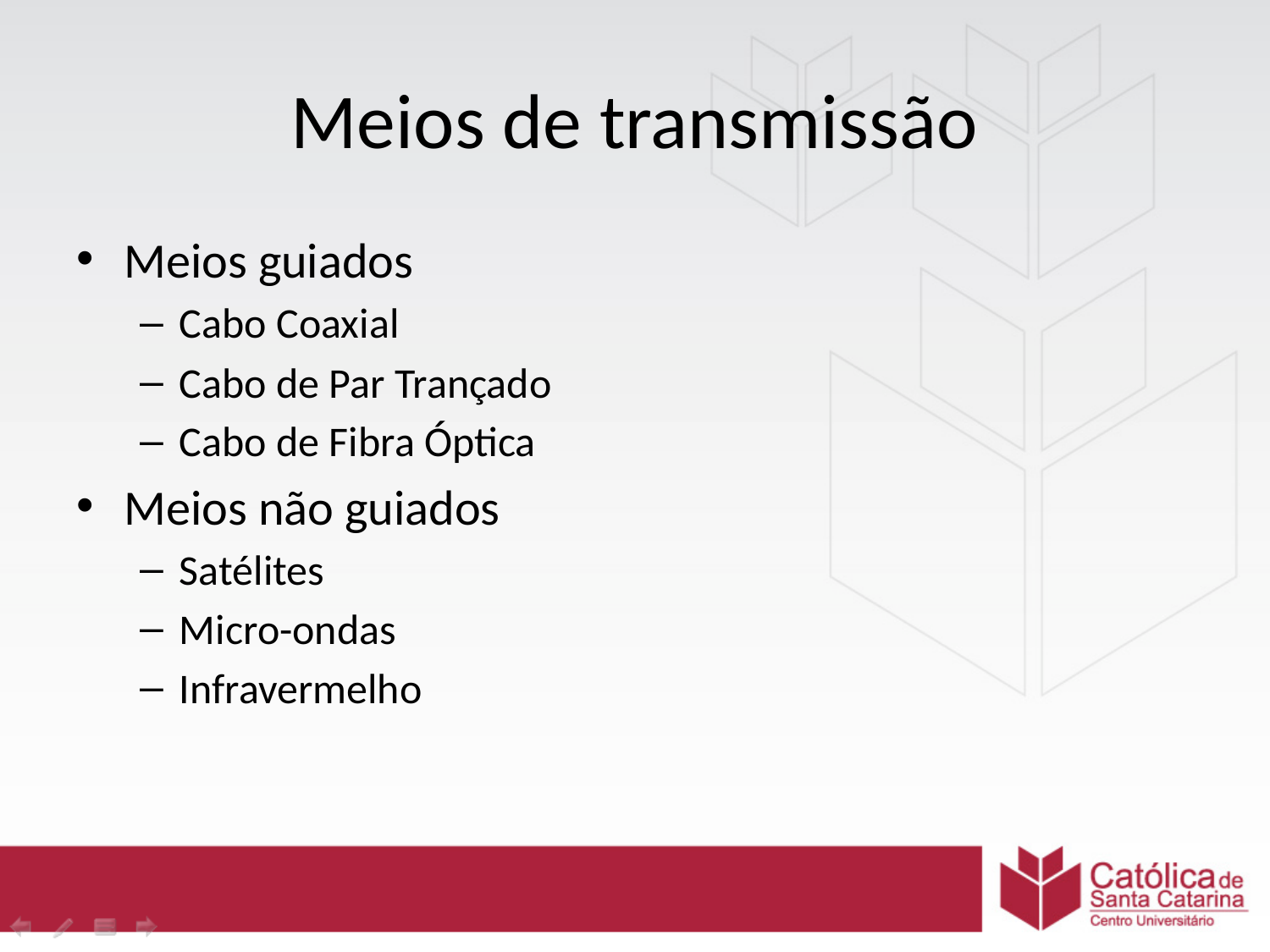

# Meios de transmissão
Meios guiados
Cabo Coaxial
Cabo de Par Trançado
Cabo de Fibra Óptica
Meios não guiados
Satélites
Micro-ondas
Infravermelho